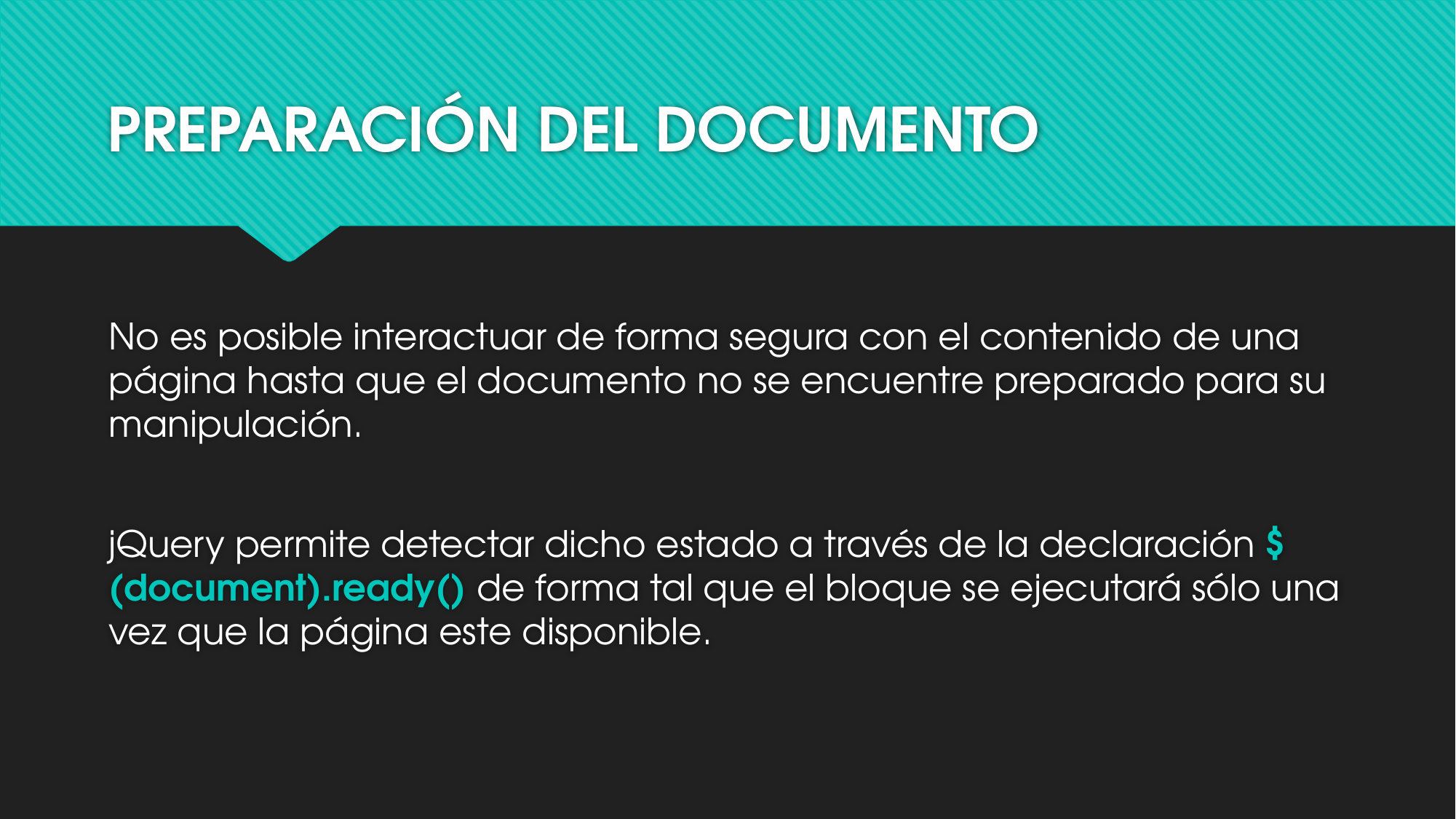

# PREPARACIÓN DEL DOCUMENTO
No es posible interactuar de forma segura con el contenido de una página hasta que el documento no se encuentre preparado para su manipulación.

jQuery permite detectar dicho estado a través de la declaración $(document).ready() de forma tal que el bloque se ejecutará sólo una vez que la página este disponible.